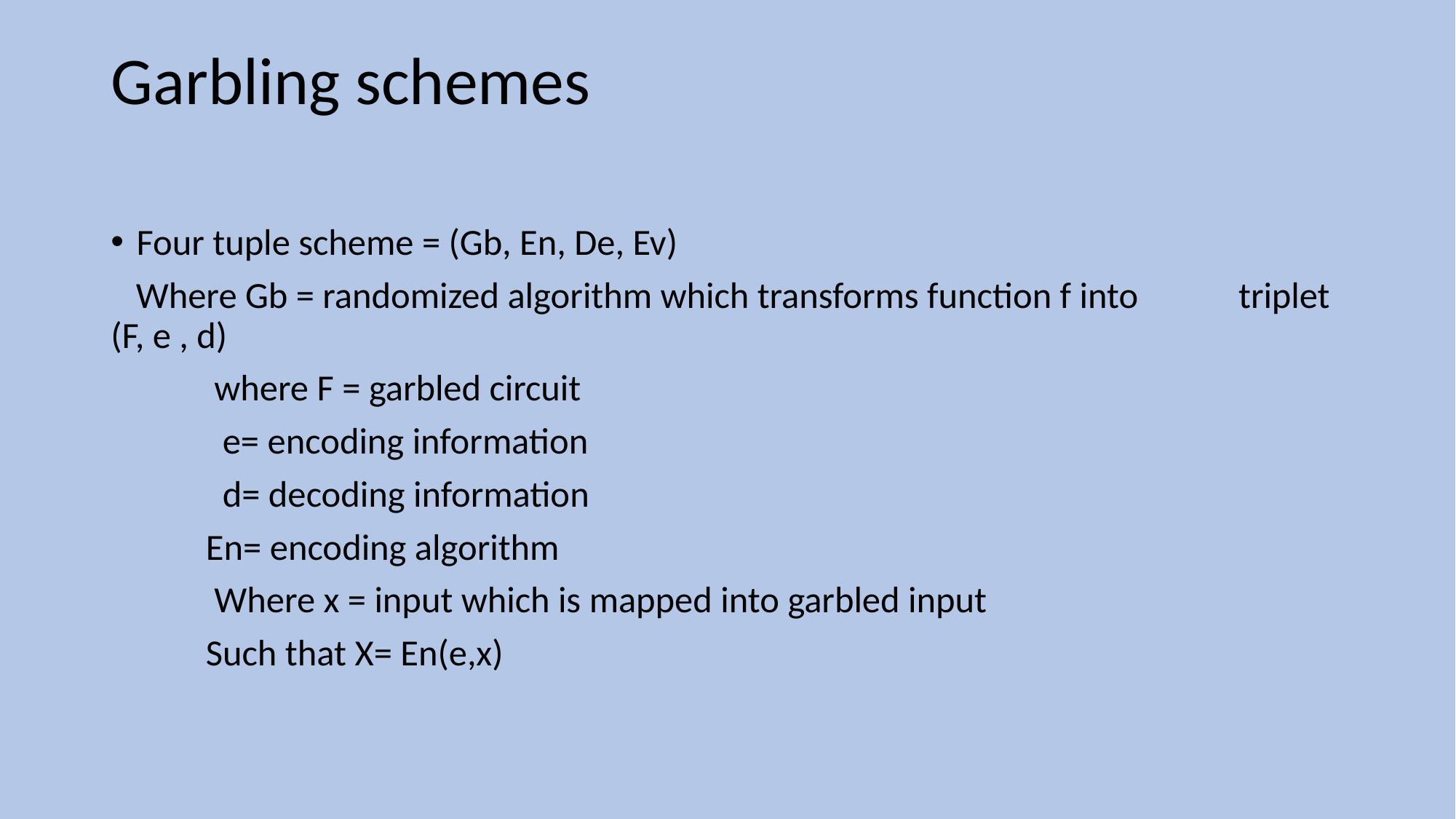

# Garbling schemes
Four tuple scheme = (Gb, En, De, Ev)
   Where Gb = randomized algorithm which transforms function f into            triplet (F, e , d)
	 where F = garbled circuit
		  e= encoding information
		  d= decoding information
	En= encoding algorithm
		 Where x = input which is mapped into garbled input
			Such that X= En(e,x)